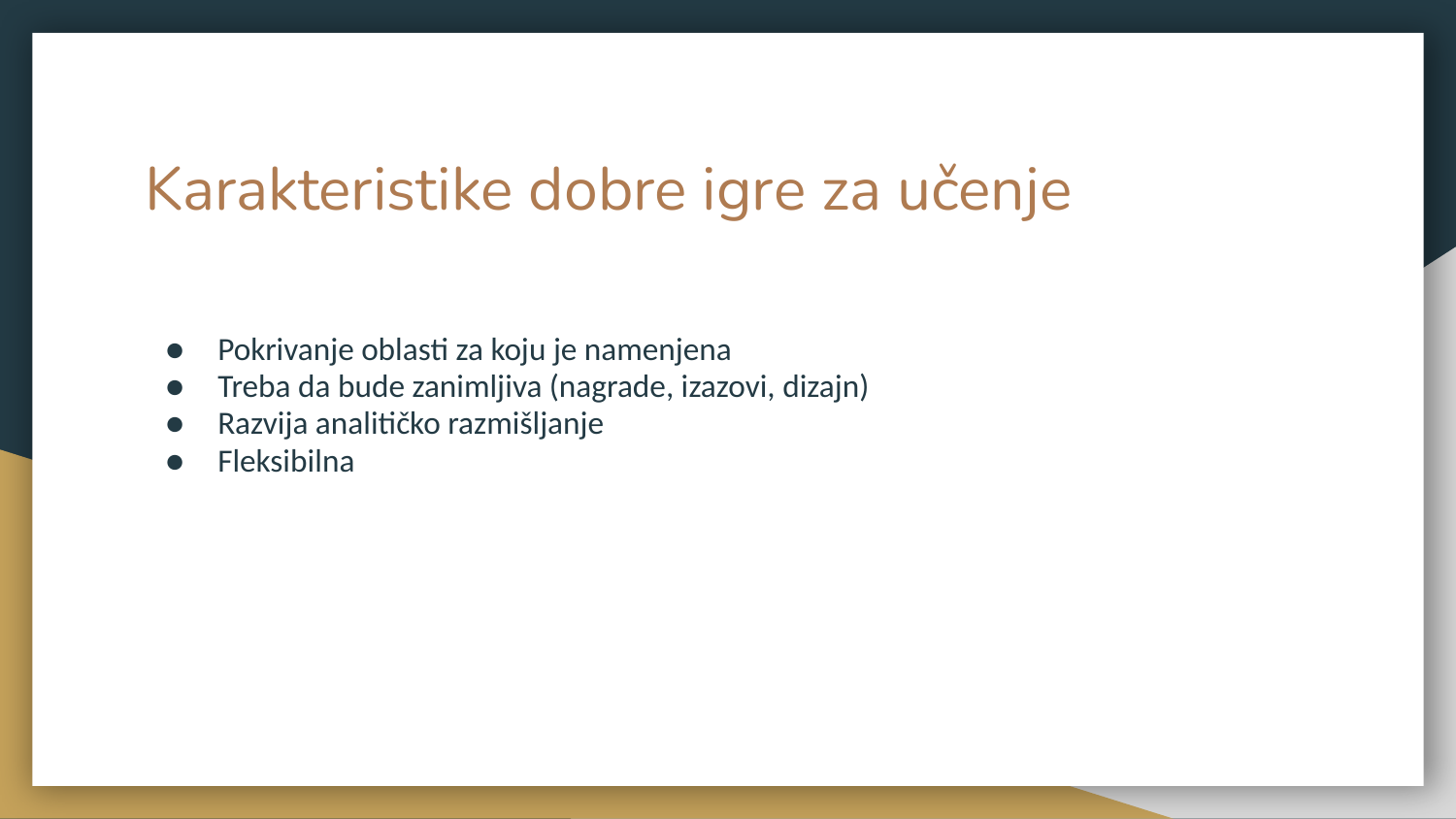

# Karakteristike dobre igre za učenje
Pokrivanje oblasti za koju je namenjena
Treba da bude zanimljiva (nagrade, izazovi, dizajn)
Razvija analitičko razmišljanje
Fleksibilna